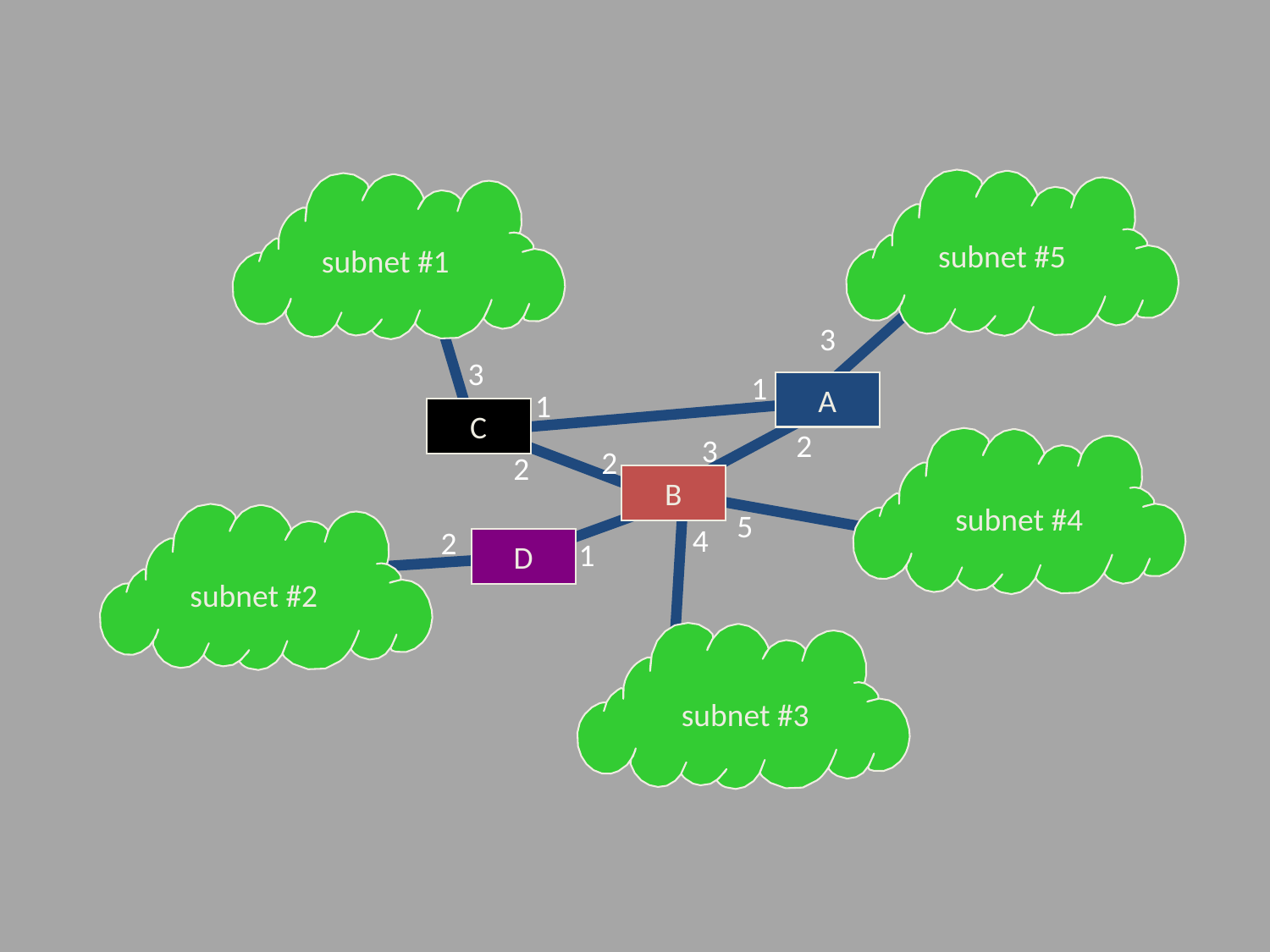

subnet #5
subnet #1

3
3
1
A
1
C

2
3

2
2
B

5
4
2
1
D

subnet #4

subnet #2

subnet #3